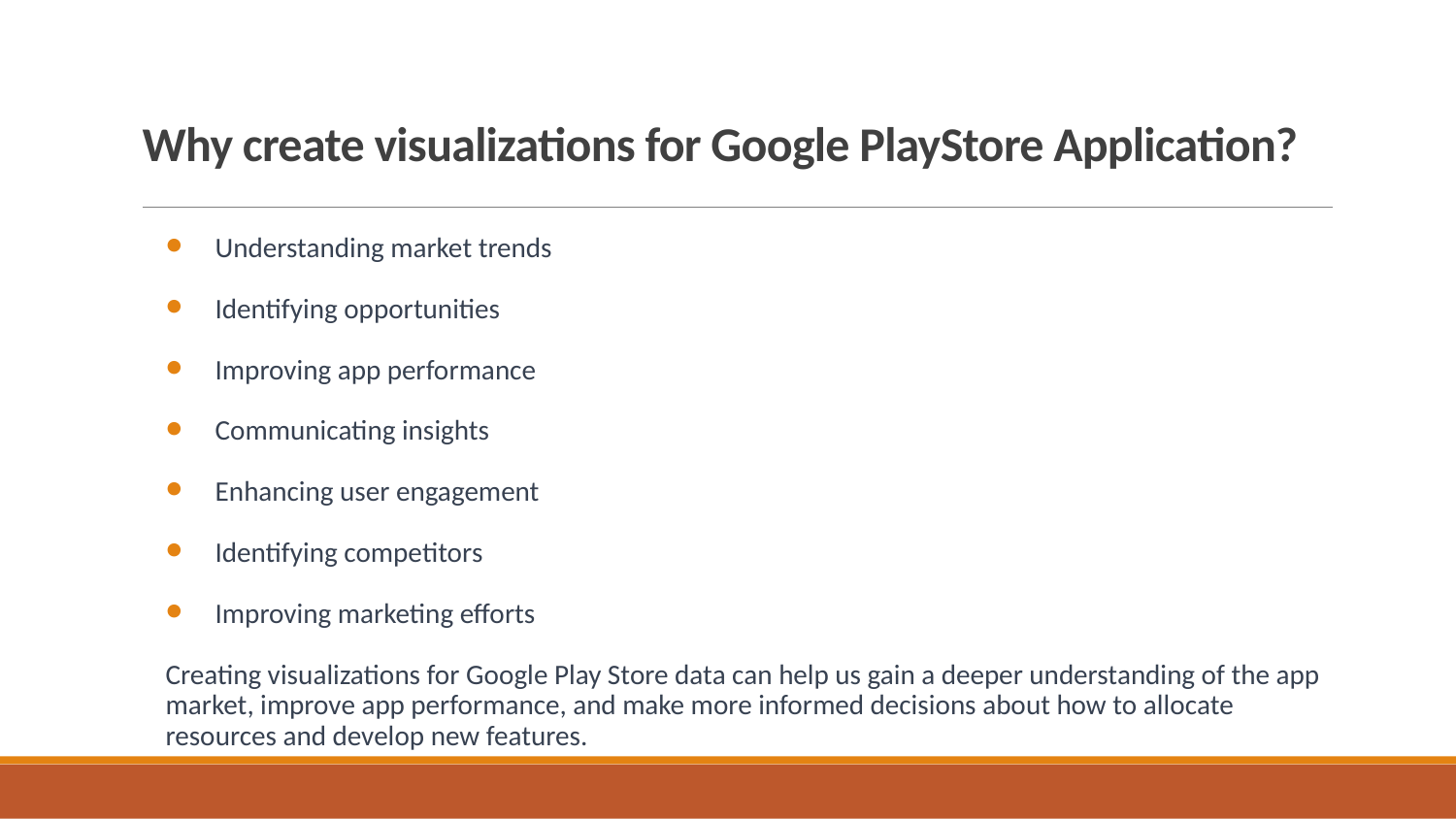

# Why create visualizations for Google PlayStore Application?
Understanding market trends

Identifying opportunities

Improving app performance

Communicating insights

Enhancing user engagement

Identifying competitors

Improving marketing efforts

Creating visualizations for Google Play Store data can help us gain a deeper understanding of the app market, improve app performance, and make more informed decisions about how to allocate resources and develop new features.